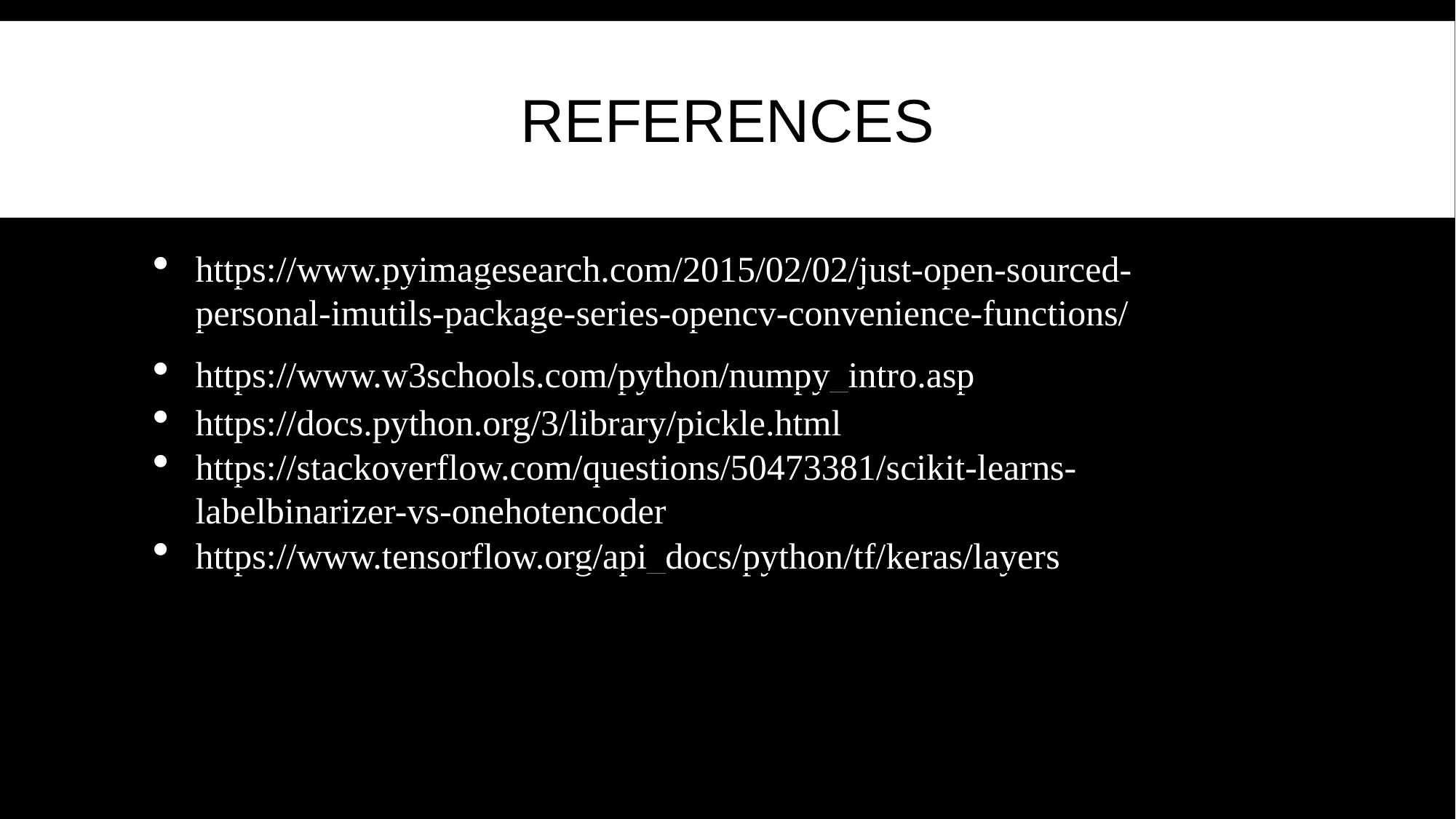

# References
https://www.pyimagesearch.com/2015/02/02/just-open-sourced-personal-imutils-package-series-opencv-convenience-functions/
https://www.w3schools.com/python/numpy_intro.asp
https://docs.python.org/3/library/pickle.html
https://stackoverflow.com/questions/50473381/scikit-learns-labelbinarizer-vs-onehotencoder
https://www.tensorflow.org/api_docs/python/tf/keras/layers